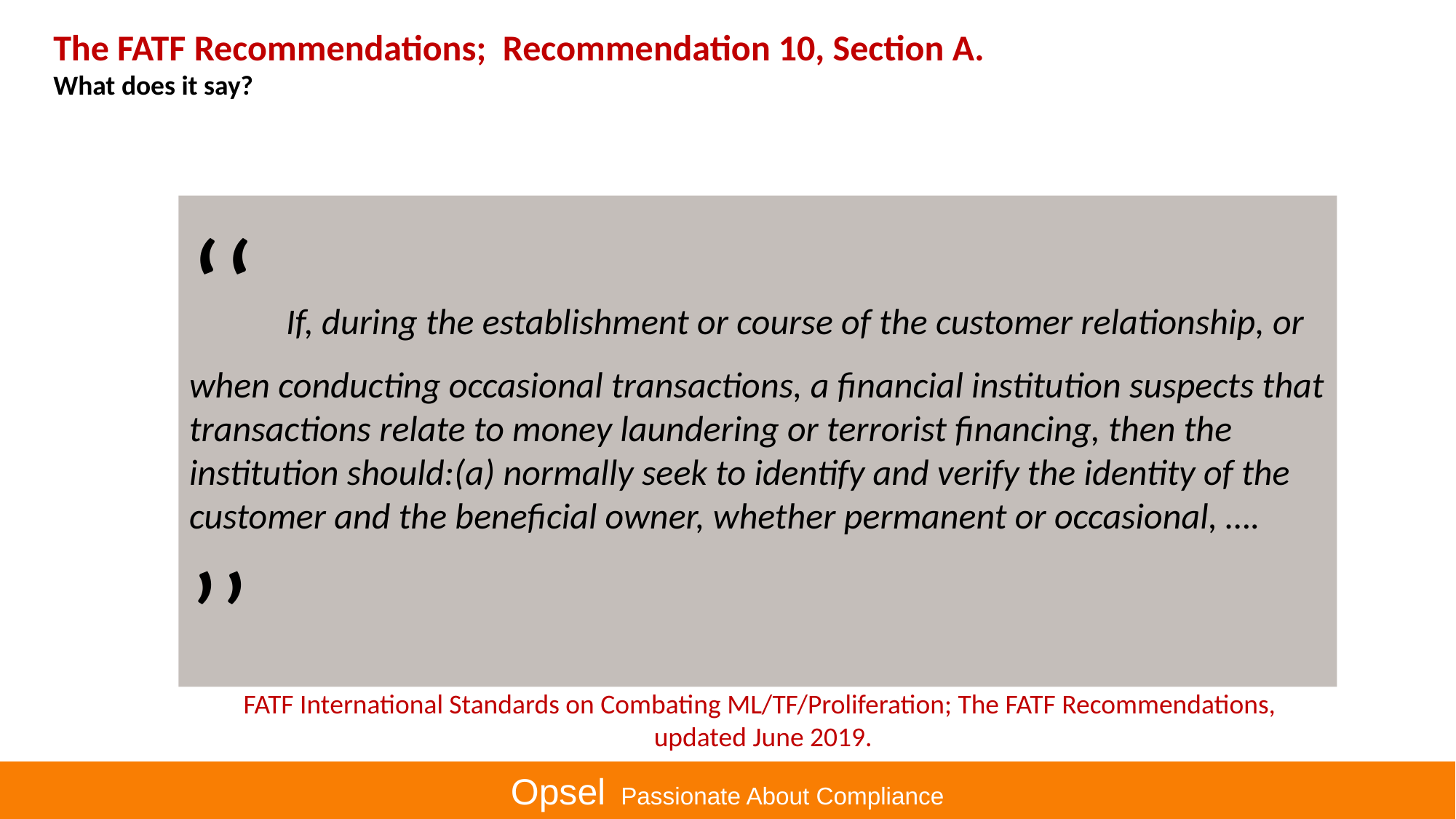

The FATF Recommendations;  Recommendation 10, Section A.
What does it say?

‘‘ If, during the establishment or course of the customer relationship, or when conducting occasional transactions, a financial institution suspects that transactions relate to money laundering or terrorist financing, then the institution should:(a) normally seek to identify and verify the identity of the customer and the beneficial owner, whether permanent or occasional, …. ’’
FATF International Standards on Combating ML/TF/Proliferation; The FATF Recommendations,
updated June 2019.
Opsel  Passionate About Compliance